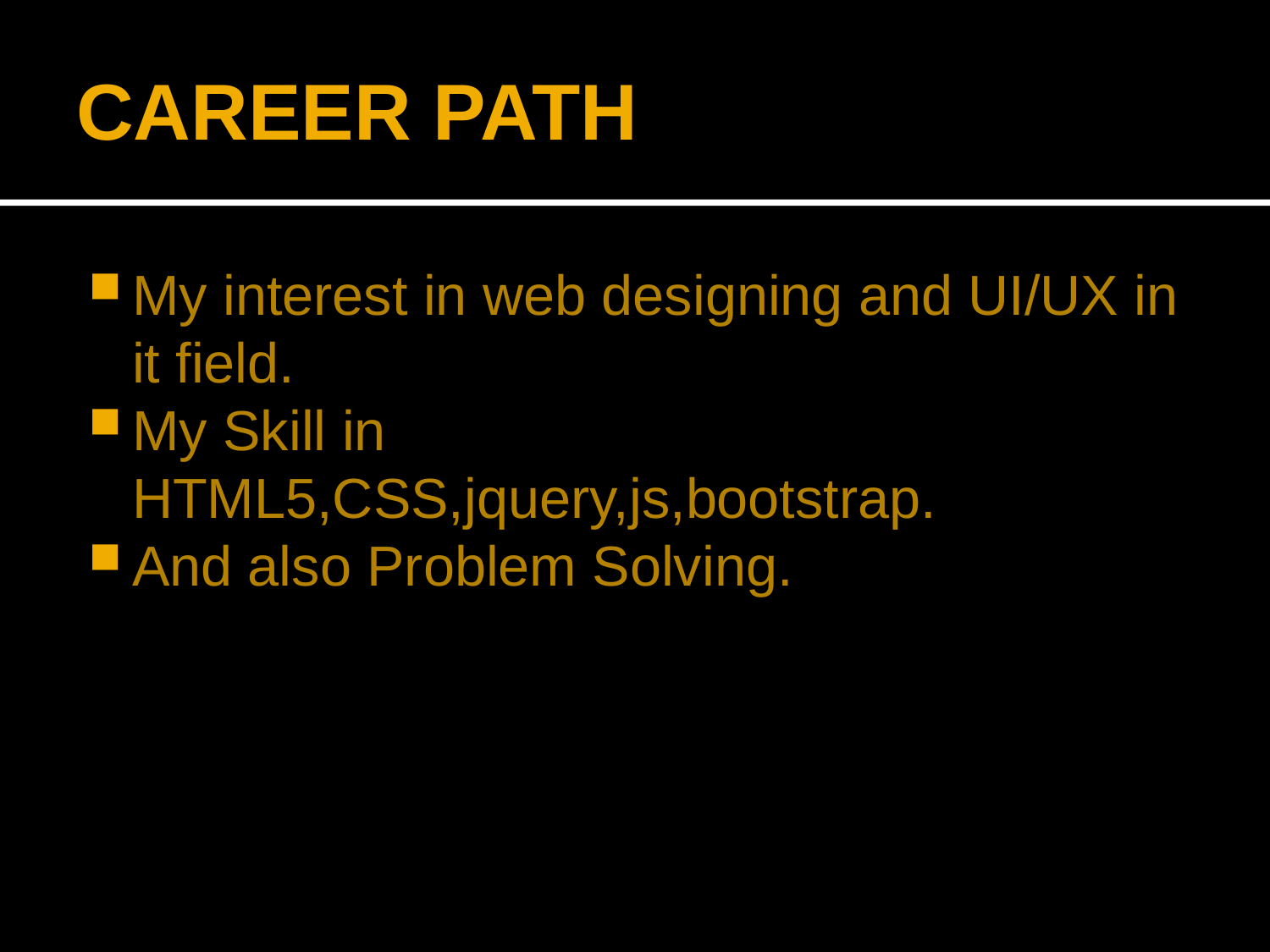

# CAREER PATH
My interest in web designing and UI/UX in it field.
My Skill in HTML5,CSS,jquery,js,bootstrap.
And also Problem Solving.